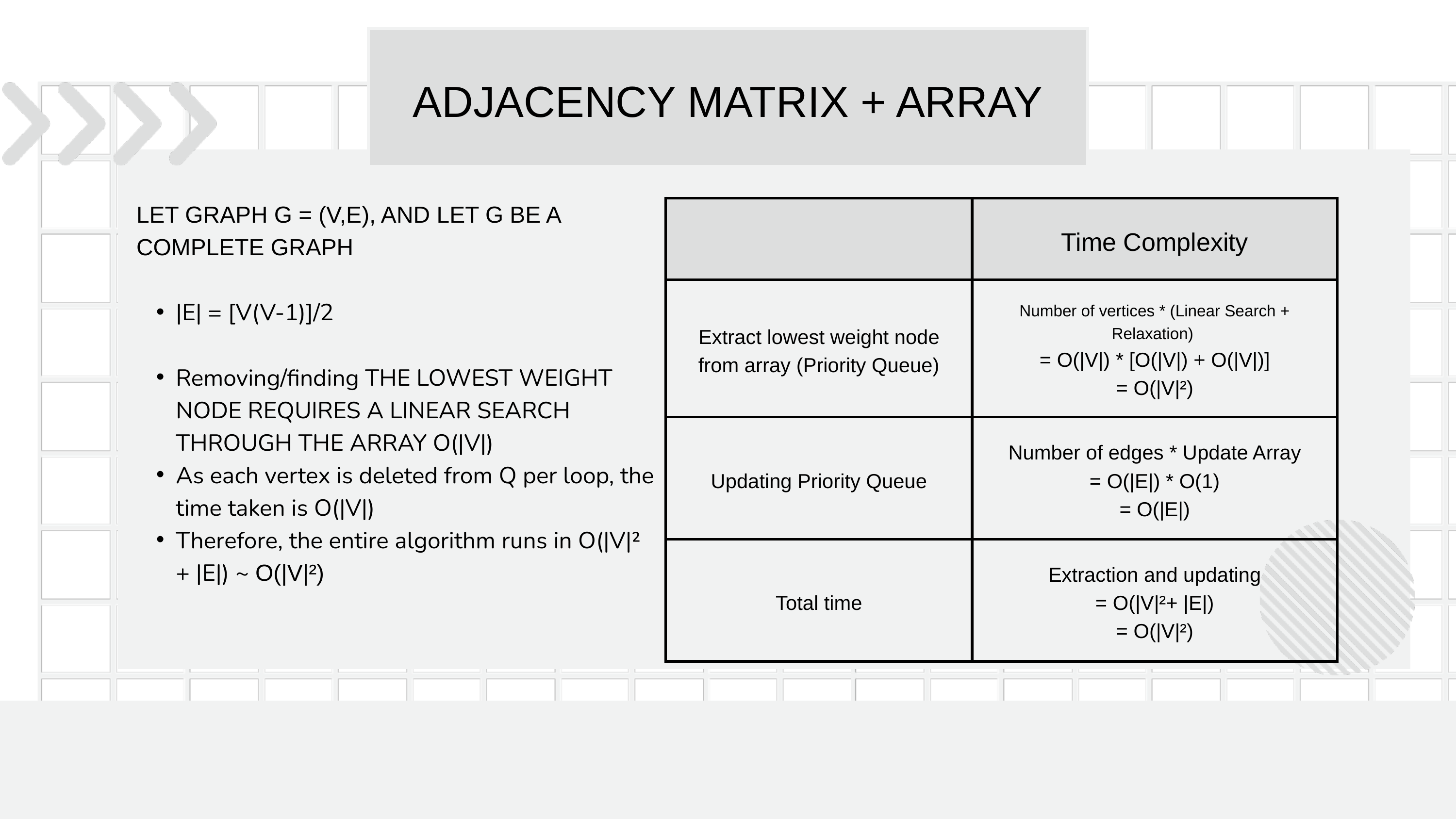

ADJACENCY MATRIX + ARRAY

LET GRAPH G = (V,E), AND LET G BE A COMPLETE GRAPH

|E| = [V(V-1)]/2

Removing/finding THE LOWEST WEIGHT NODE REQUIRES A LINEAR SEARCH THROUGH THE ARRAY O(|V|)
As each vertex is deleted from Q per loop, the time taken is O(|V|)
Therefore, the entire algorithm runs in O(|V|² + |E|) ~ O(|V|²)

|  | Time Complexity |
| --- | --- |
| Extract lowest weight node from array (Priority Queue) | Number of vertices \* (Linear Search + Relaxation) = O(|V|) \* [O(|V|) + O(|V|)] = O(|V|²) |
| Updating Priority Queue | Number of edges \* Update Array = O(|E|) \* O(1) = O(|E|) |
| Total time | Extraction and updating = O(|V|²+ |E|) = O(|V|²) |